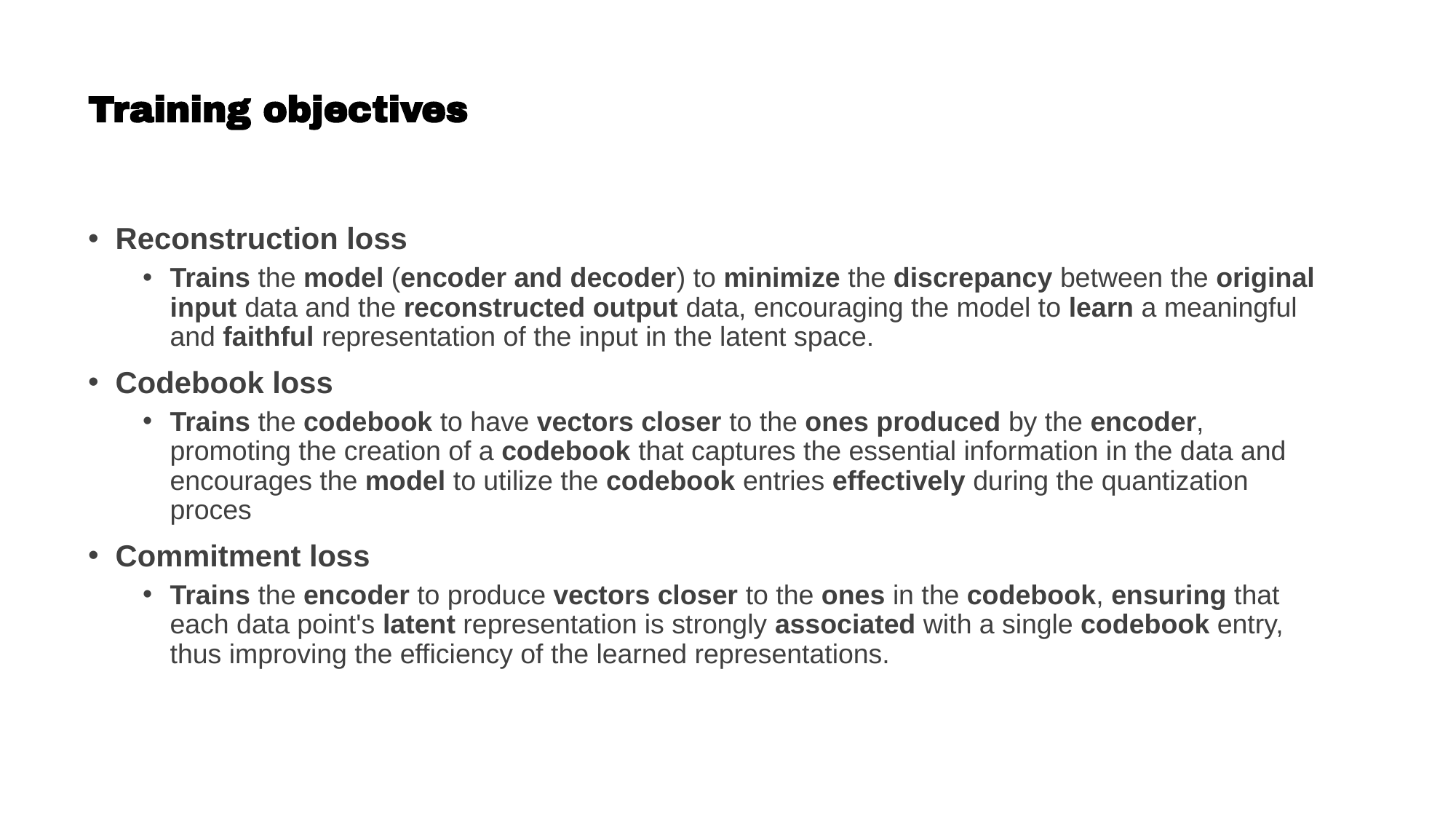

# Training objectives
Reconstruction loss
Trains the model (encoder and decoder) to minimize the discrepancy between the original input data and the reconstructed output data, encouraging the model to learn a meaningful and faithful representation of the input in the latent space.
Codebook loss
Trains the codebook to have vectors closer to the ones produced by the encoder, promoting the creation of a codebook that captures the essential information in the data and encourages the model to utilize the codebook entries effectively during the quantization proces
Commitment loss
Trains the encoder to produce vectors closer to the ones in the codebook, ensuring that each data point's latent representation is strongly associated with a single codebook entry, thus improving the efficiency of the learned representations.